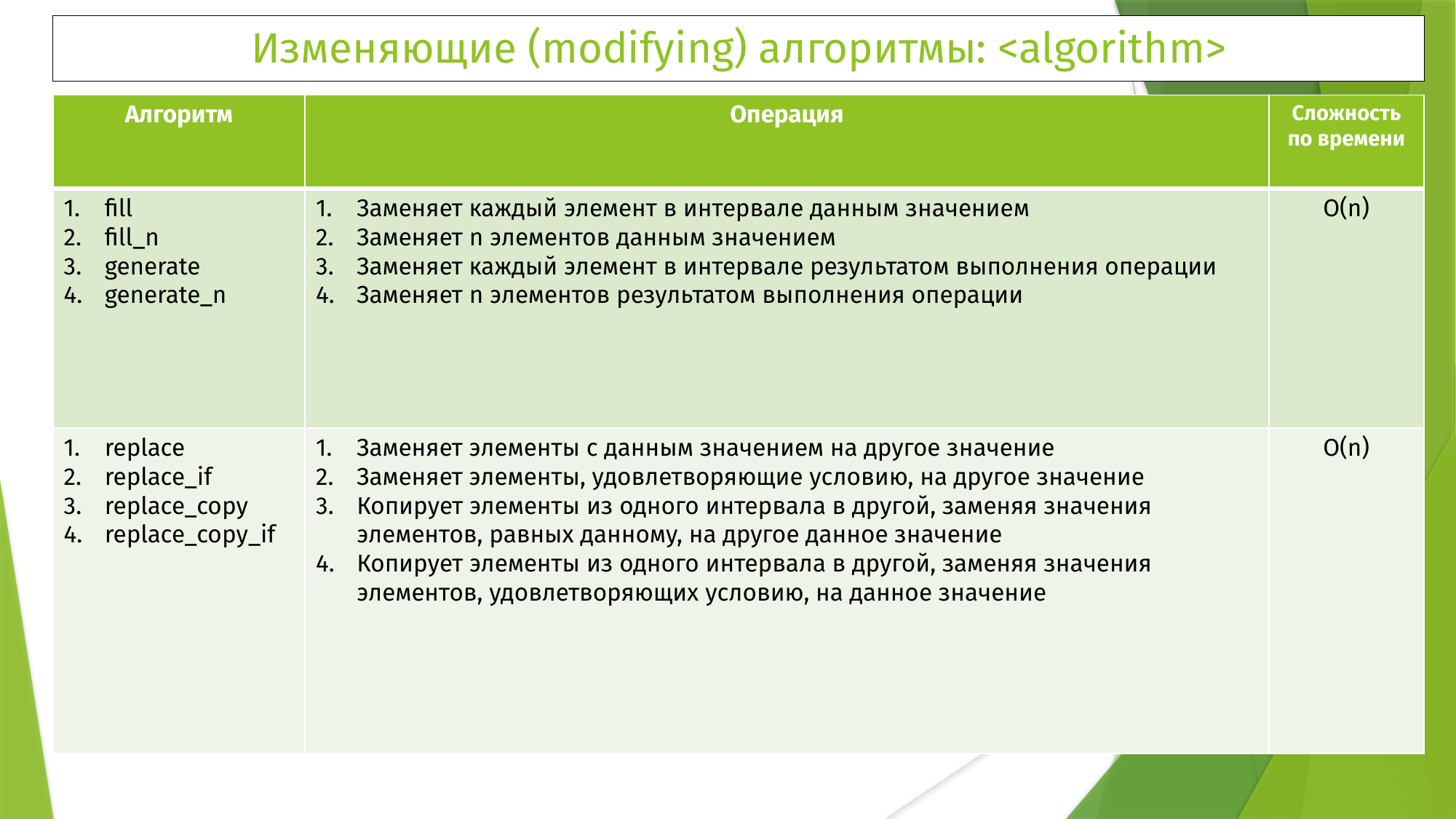

Изменяющие (modifying) алгоритмы: <algorithm>
| Алгоритм | Операция | Сложность по времени |
| --- | --- | --- |
| fill fill\_n generate generate\_n | Заменяет каждый элемент в интервале данным значением Заменяет n элементов данным значением Заменяет каждый элемент в интервале результатом выполнения операции Заменяет n элементов результатом выполнения операции | O(n) |
| replace replace\_if replace\_copy replace\_copy\_if | Заменяет элементы с данным значением на другое значение Заменяет элементы, удовлетворяющие условию, на другое значение Копирует элементы из одного интервала в другой, заменяя значения элементов, равных данному, на другое данное значение Копирует элементы из одного интервала в другой, заменяя значения элементов, удовлетворяющих условию, на данное значение | O(n) |